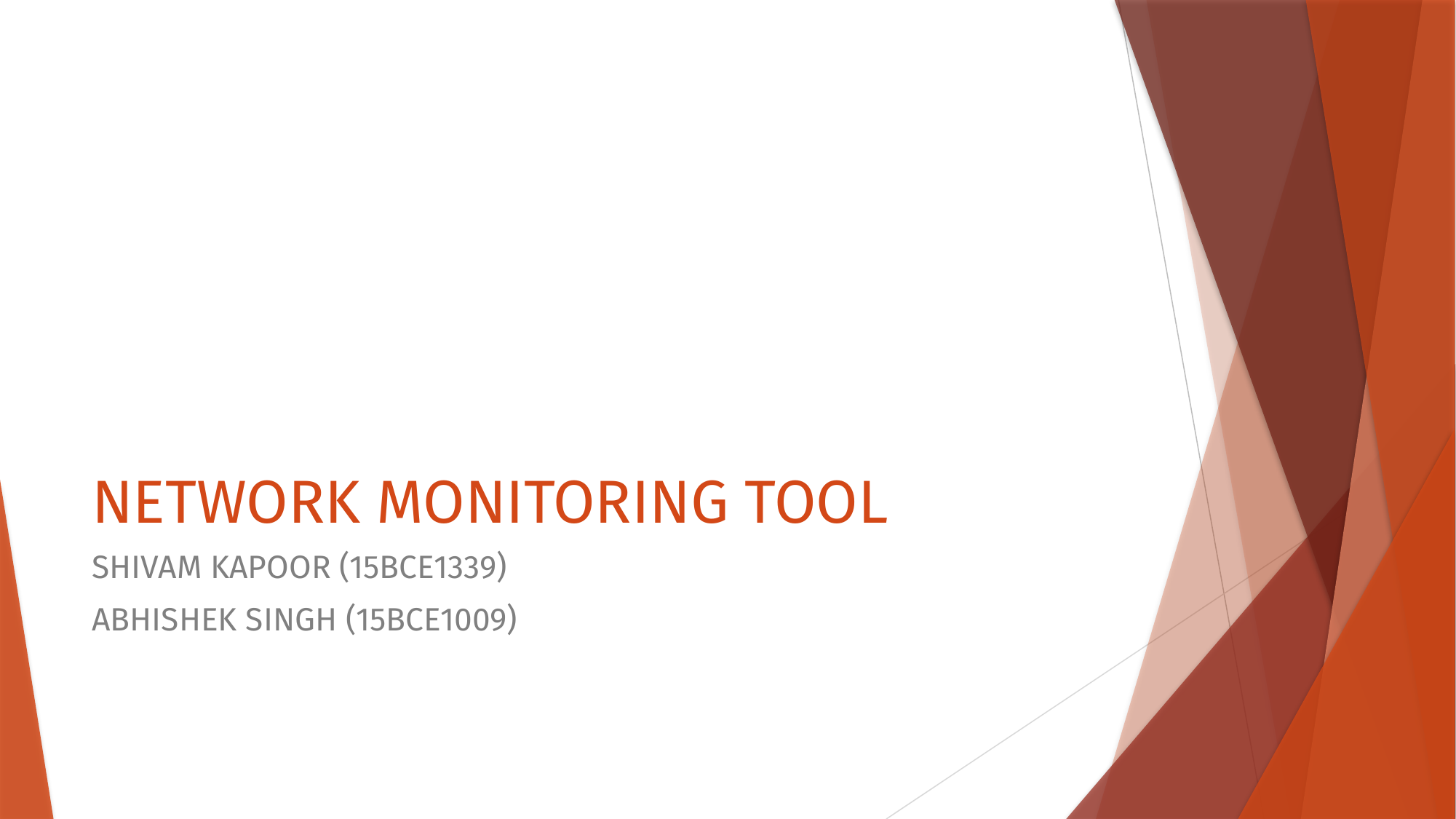

# NETWORK MONITORING TOOL
SHIVAM KAPOOR (15BCE1339)
ABHISHEK SINGH (15BCE1009)